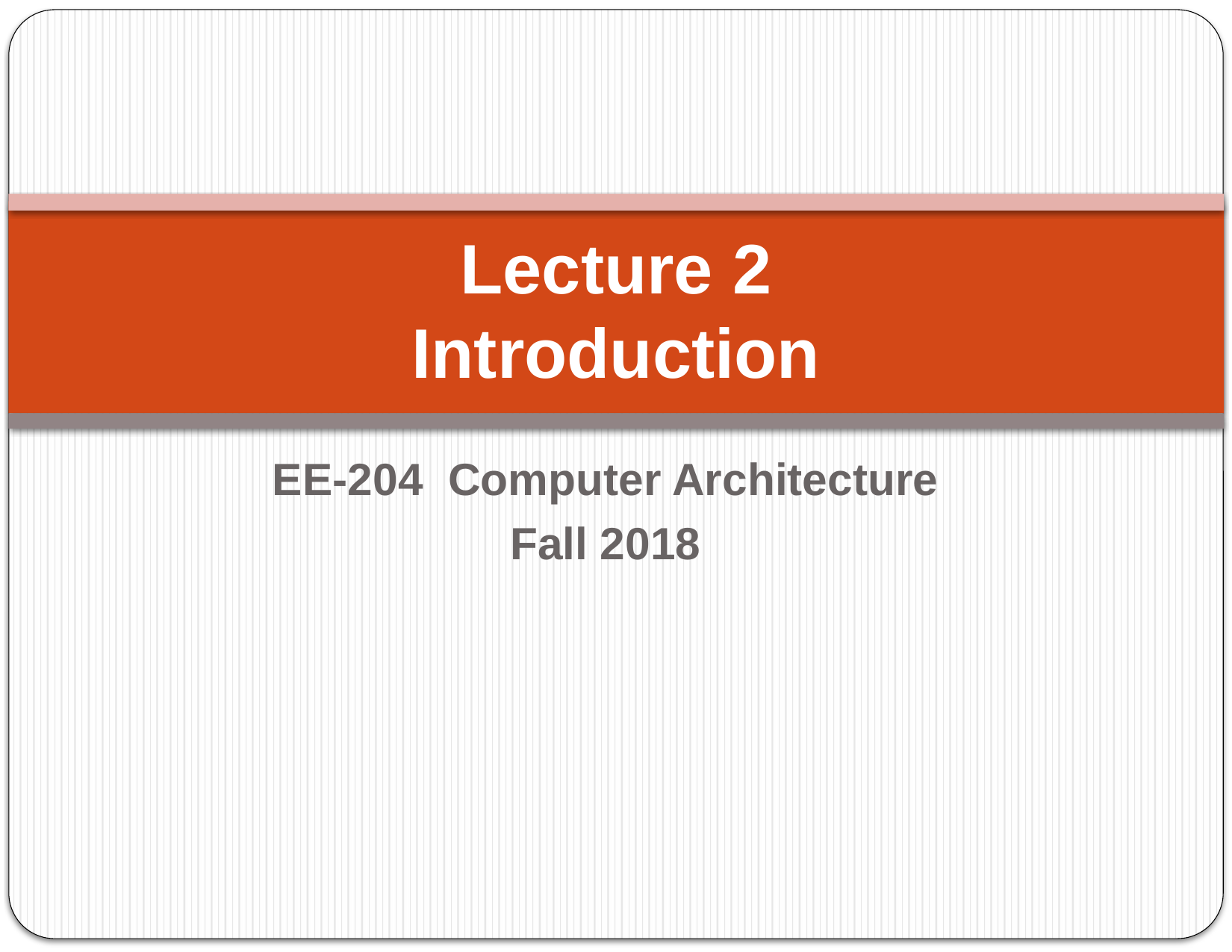

# Lecture 2 Introduction

EE-204  Computer Architecture
Fall 2018